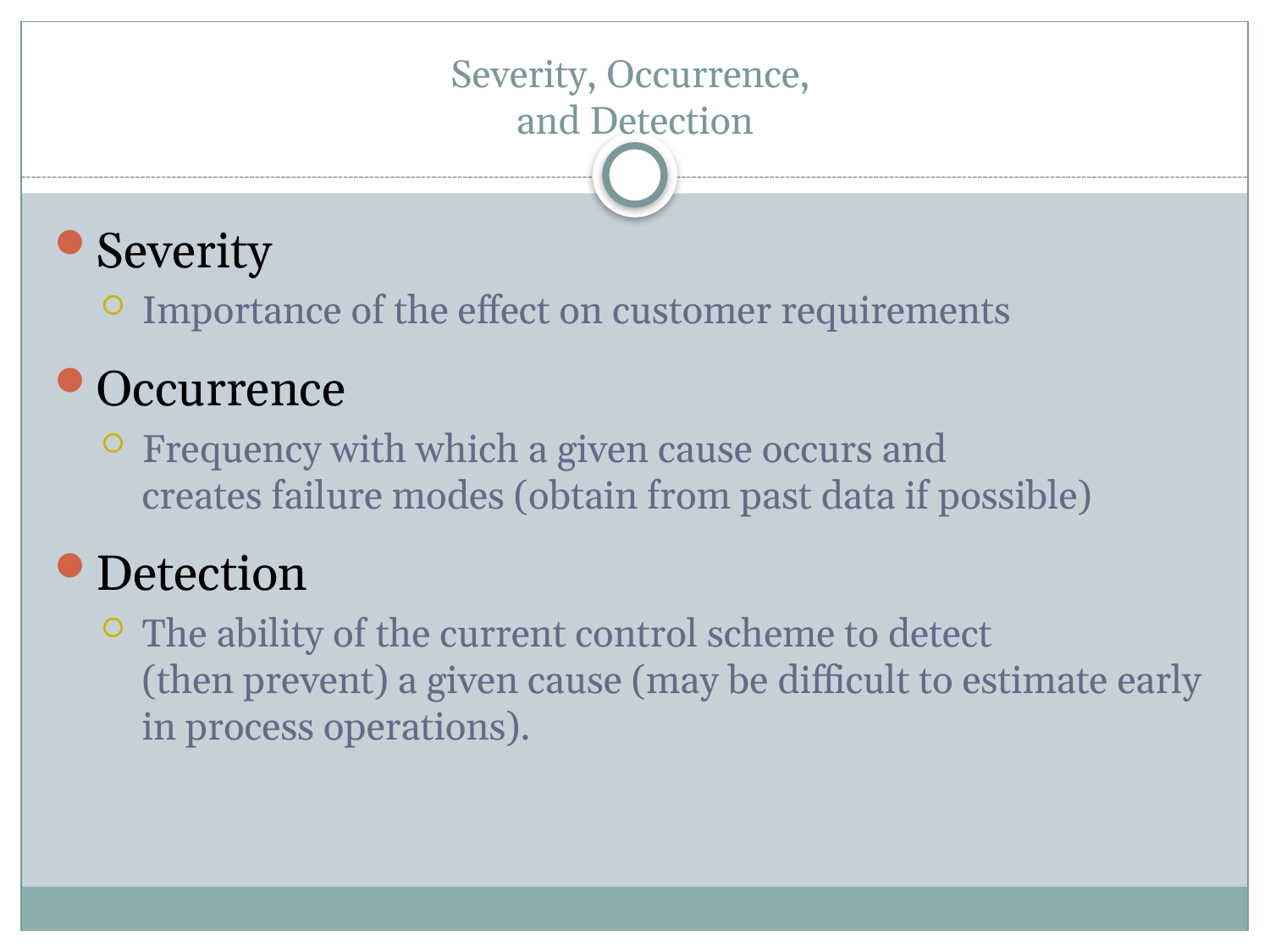

# Severity, Occurrence, and Detection
Severity
Importance of the effect on customer requirements
Occurrence
Frequency with which a given cause occurs and
creates failure modes (obtain from past data if possible)
Detection
The ability of the current control scheme to detect
(then prevent) a given cause (may be difficult to estimate early in process operations).